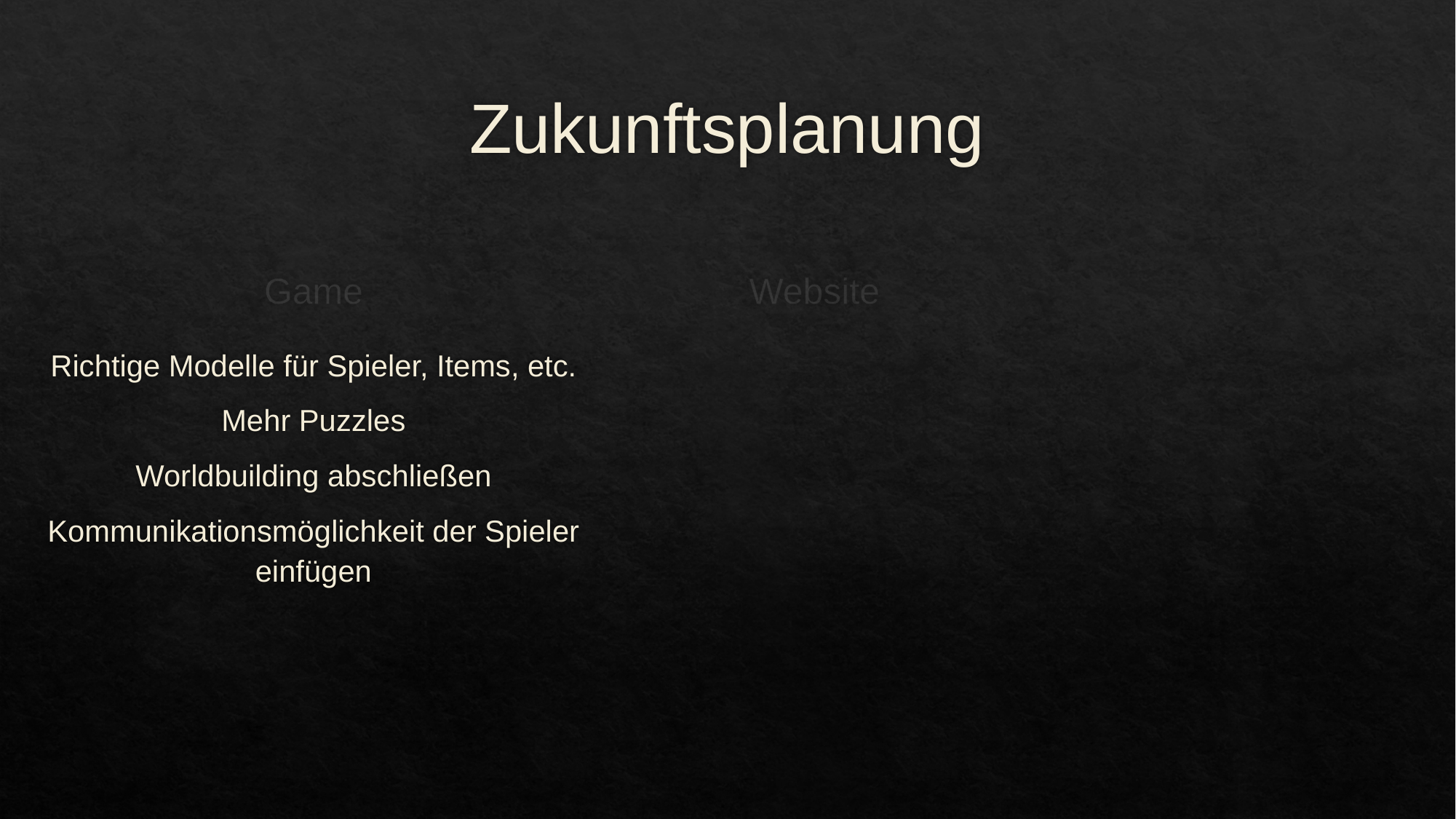

# Zukunftsplanung
Game
Website
Richtige Modelle für Spieler, Items, etc.
Mehr Puzzles
Worldbuilding abschließen
Kommunikationsmöglichkeit der Spieler einfügen